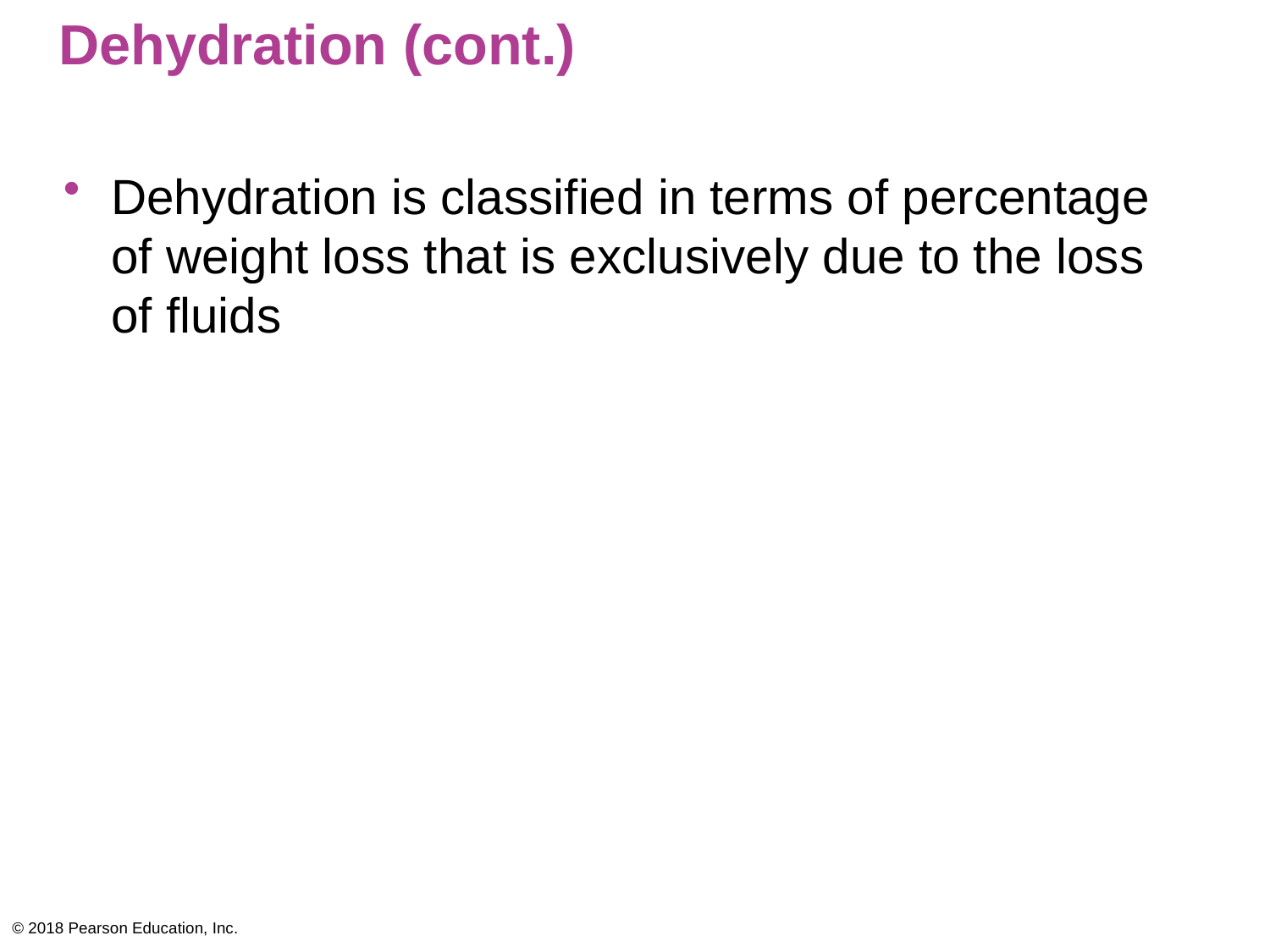

# Dehydration (cont.)
Dehydration is classified in terms of percentage of weight loss that is exclusively due to the loss of fluids
© 2018 Pearson Education, Inc.